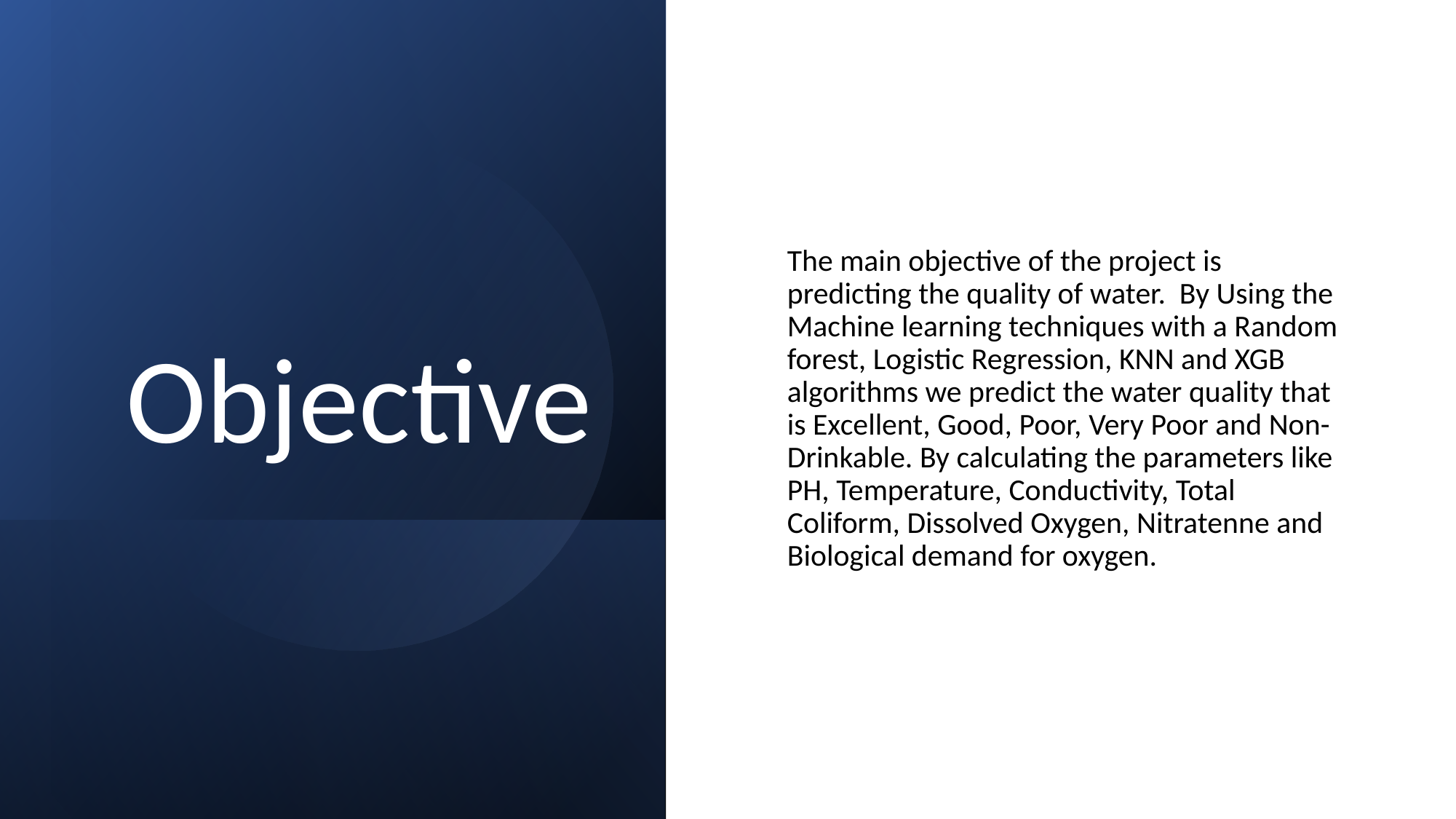

# Objective

The main objective of the project is predicting the quality of water.  By Using the Machine learning techniques with a Random forest, Logistic Regression, KNN and XGB algorithms we predict the water quality that is Excellent, Good, Poor, Very Poor and Non-Drinkable. By calculating the parameters like PH, Temperature, Conductivity, Total Coliform, Dissolved Oxygen, Nitratenne and Biological demand for oxygen.